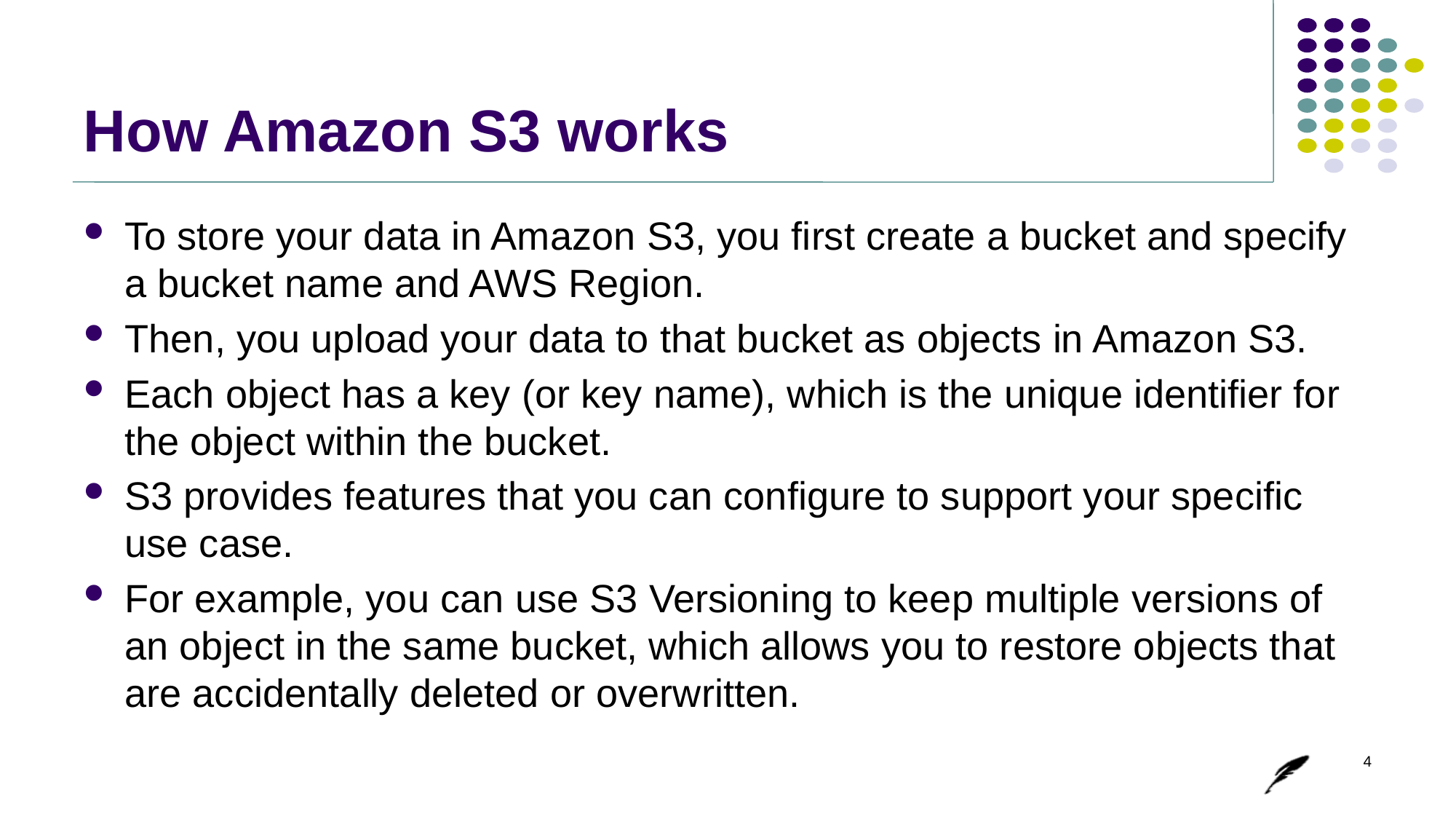

# How Amazon S3 works
To store your data in Amazon S3, you first create a bucket and specify a bucket name and AWS Region.
Then, you upload your data to that bucket as objects in Amazon S3.
Each object has a key (or key name), which is the unique identifier for the object within the bucket.
S3 provides features that you can configure to support your specific use case.
For example, you can use S3 Versioning to keep multiple versions of an object in the same bucket, which allows you to restore objects that are accidentally deleted or overwritten.

4